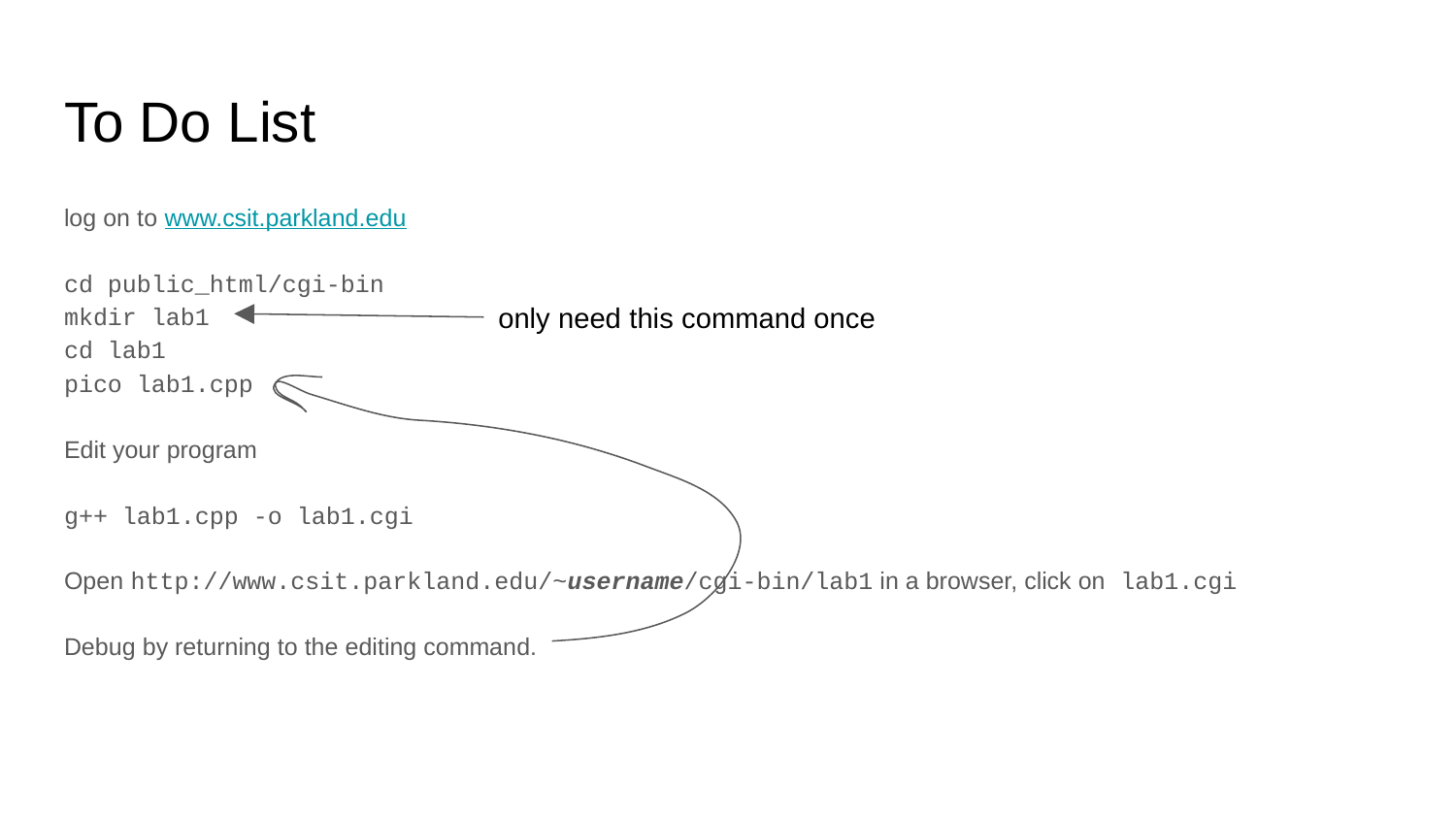

# To Do List
log on to www.csit.parkland.edu
cd public_html/cgi-bin
mkdir lab1
cd lab1
pico lab1.cpp
Edit your program
g++ lab1.cpp -o lab1.cgi
Open http://www.csit.parkland.edu/~username/cgi-bin/lab1 in a browser, click on lab1.cgi
Debug by returning to the editing command.

only need this command once